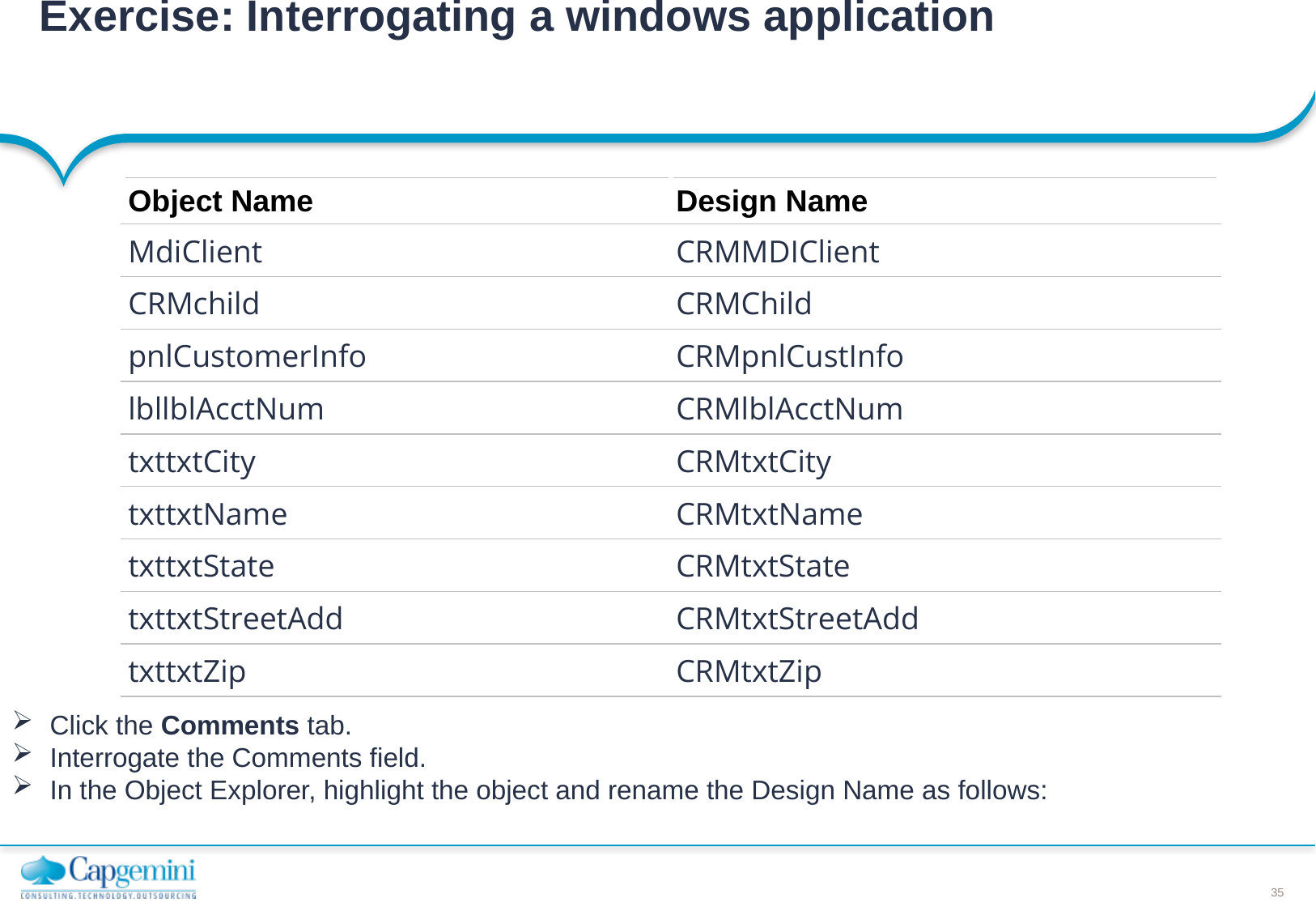

# Exercise: Interrogating a windows application

Click the Comments tab.
Interrogate the Comments field.
In the Object Explorer, highlight the object and rename the Design Name as follows:

| Object Name | Design Name |
| --- | --- |
| MdiClient | CRMMDIClient |
| CRMchild | CRMChild |
| pnlCustomerInfo | CRMpnlCustInfo |
| lbllblAcctNum | CRMlblAcctNum |
| txttxtCity | CRMtxtCity |
| txttxtName | CRMtxtName |
| txttxtState | CRMtxtState |
| txttxtStreetAdd | CRMtxtStreetAdd |
| txttxtZip | CRMtxtZip |